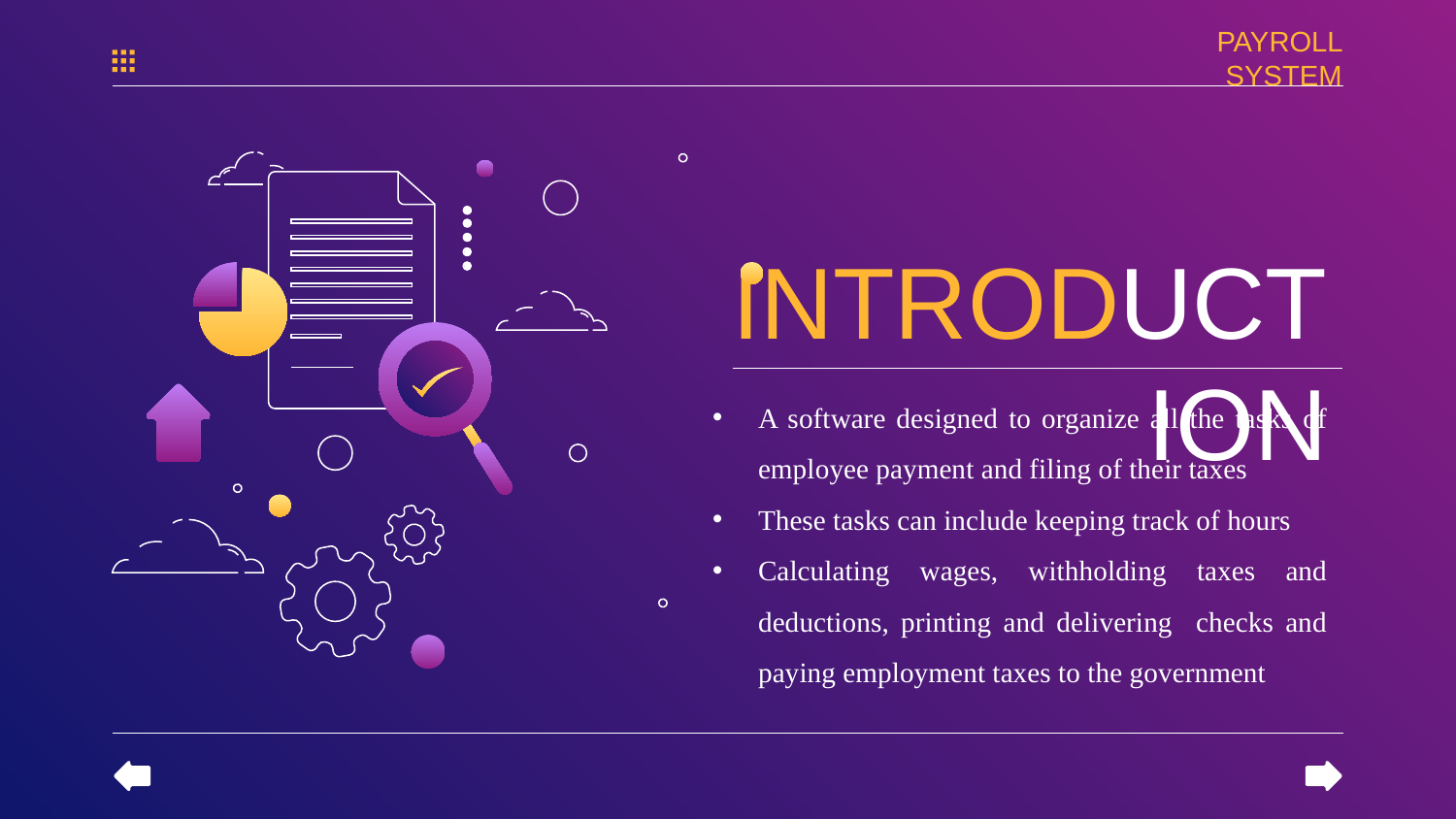

PAYROLL SYSTEM

# INTRODUCTION

A software designed to organize all the tasks of employee payment and filing of their taxes
These tasks can include keeping track of hours
Calculating wages, withholding taxes and deductions, printing and delivering  checks and paying employment taxes to the government